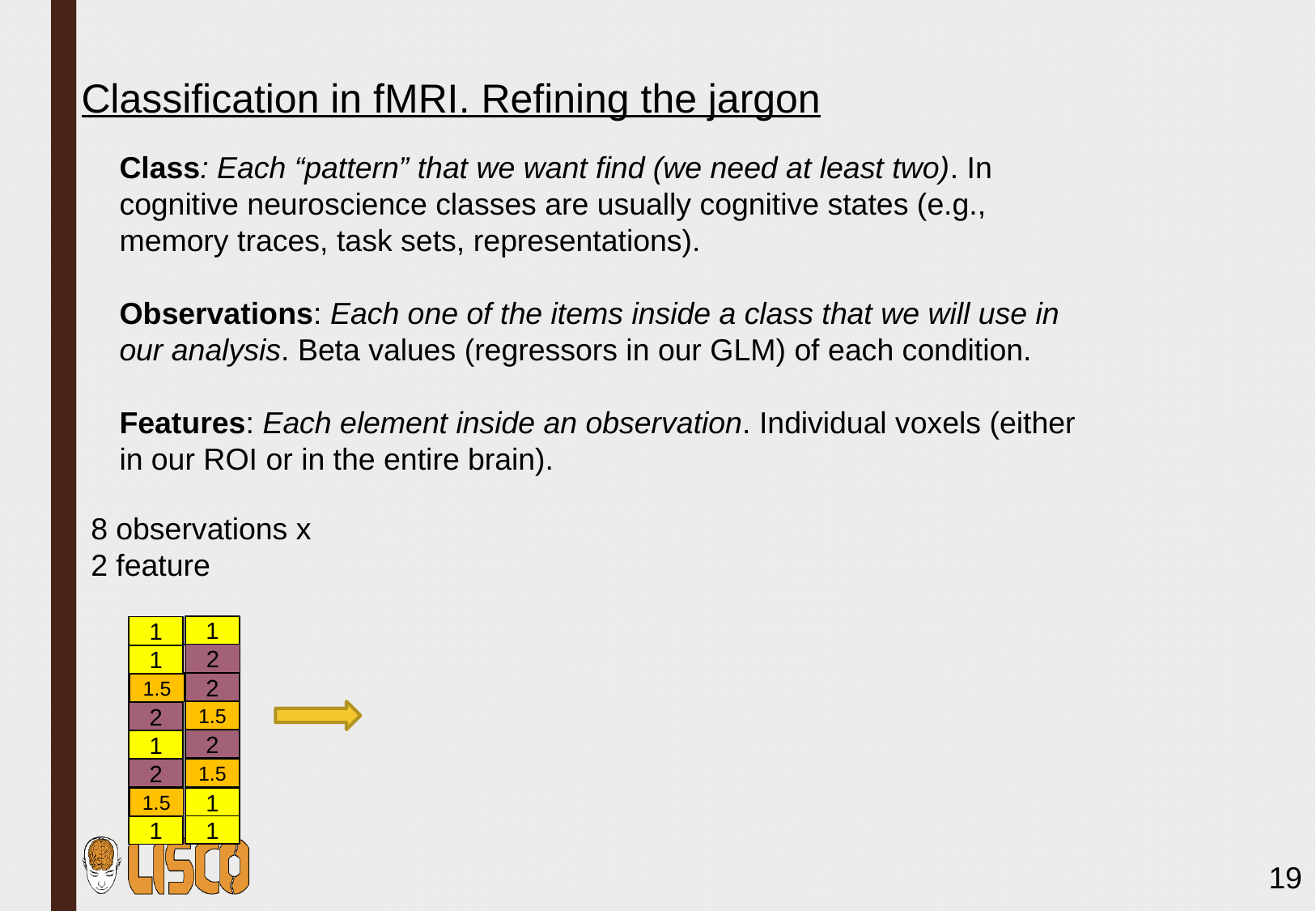

Classification in fMRI. Refining the jargon

Class: Each “pattern” that we want find (we need at least two). In cognitive neuroscience classes are usually cognitive states (e.g., memory traces, task sets, representations).

Observations: Each one of the items inside a class that we will use in our analysis. Beta values (regressors in our GLM) of each condition.

Features: Each element inside an observation. Individual voxels (either in our ROI or in the entire brain).

8 observations x
2 feature
1
1
2
2
1
2
2
1.5

1.5
2
2
1
1
2
1.5
2
2
2
1.5
1
1
1
19